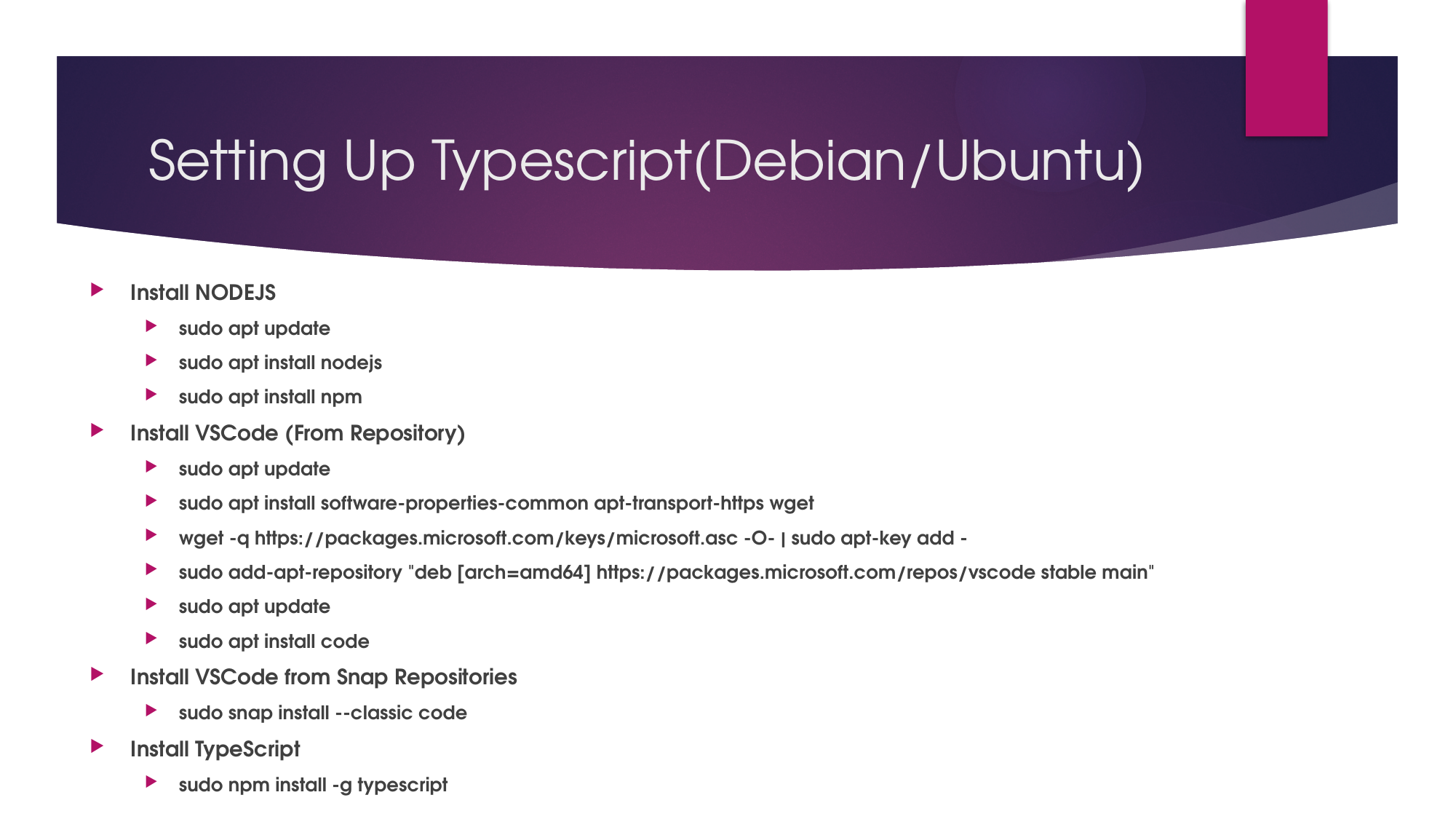

# Setting Up Typescript(Debian/Ubuntu)
Install NODEJS
sudo apt update
sudo apt install nodejs
sudo apt install npm
Install VSCode (From Repository)
sudo apt update
sudo apt install software-properties-common apt-transport-https wget
wget -q https://packages.microsoft.com/keys/microsoft.asc -O- | sudo apt-key add -
sudo add-apt-repository "deb [arch=amd64] https://packages.microsoft.com/repos/vscode stable main"
sudo apt update
sudo apt install code
Install VSCode from Snap Repositories
sudo snap install --classic code
Install TypeScript
sudo npm install -g typescript